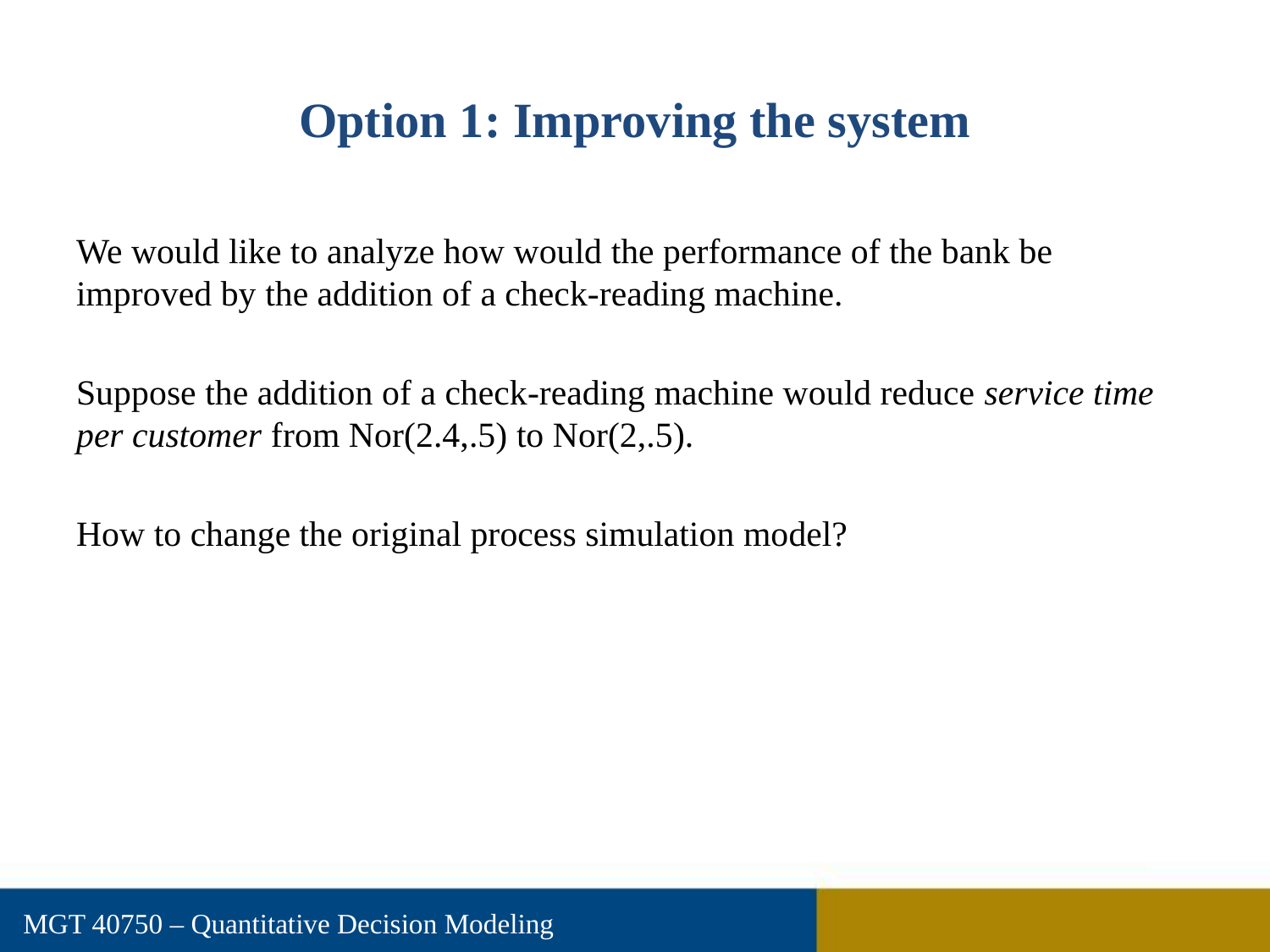

# Option 1: Improving the system
We would like to analyze how would the performance of the bank be improved by the addition of a check-reading machine.

Suppose the addition of a check-reading machine would reduce service time per customer from Nor(2.4,.5) to Nor(2,.5).

How to change the original process simulation model?